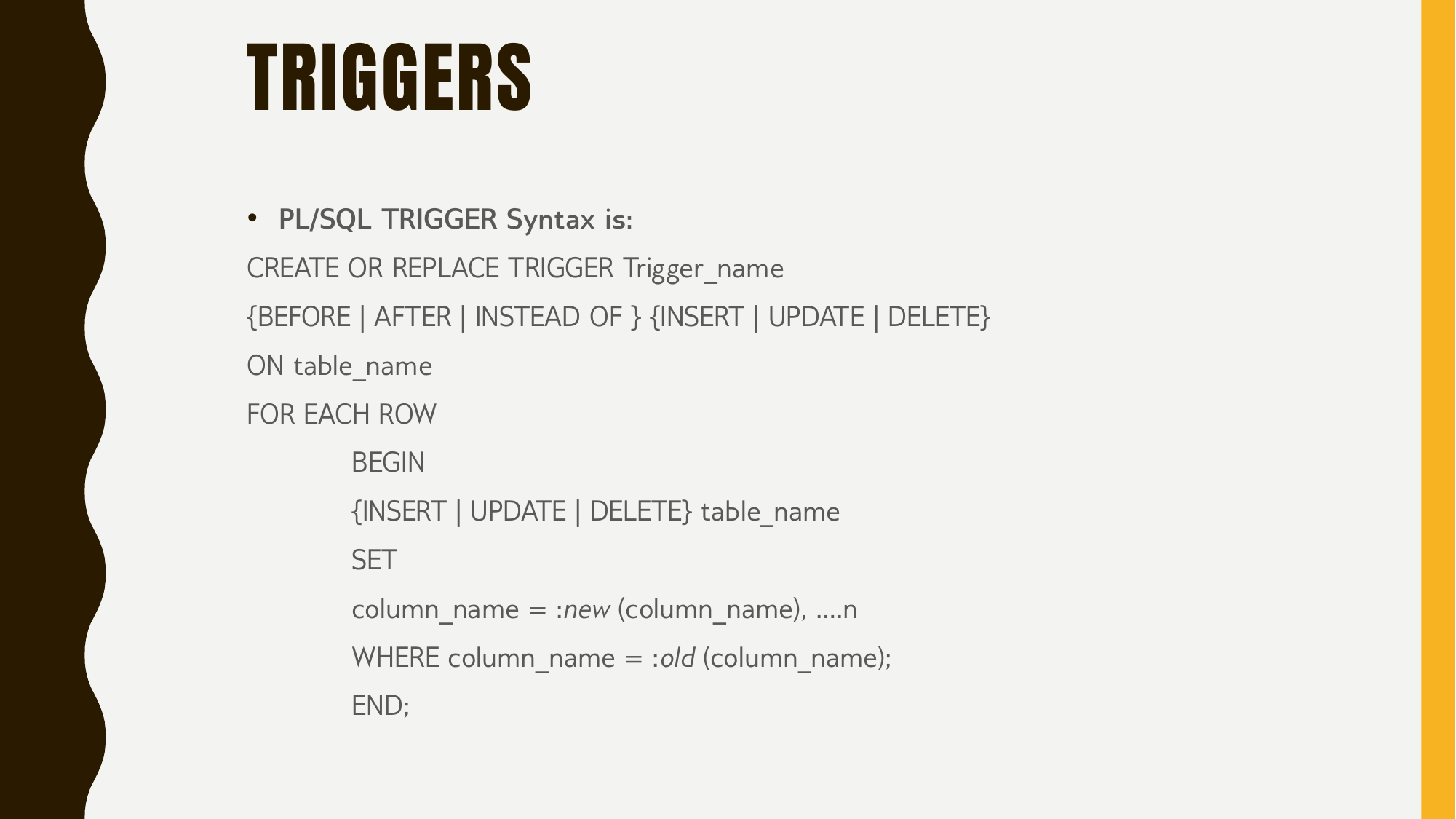

# TRIGGERS
PL/SQL TRIGGER Syntax is:
CREATE OR REPLACE TRIGGER Trigger_name
{BEFORE | AFTER | INSTEAD OF } {INSERT | UPDATE | DELETE}
ON table_name
FOR EACH ROW
	BEGIN
	{INSERT | UPDATE | DELETE} table_name
	SET
	column_name = :new (column_name), ….n
	WHERE column_name = :old (column_name);
	END;